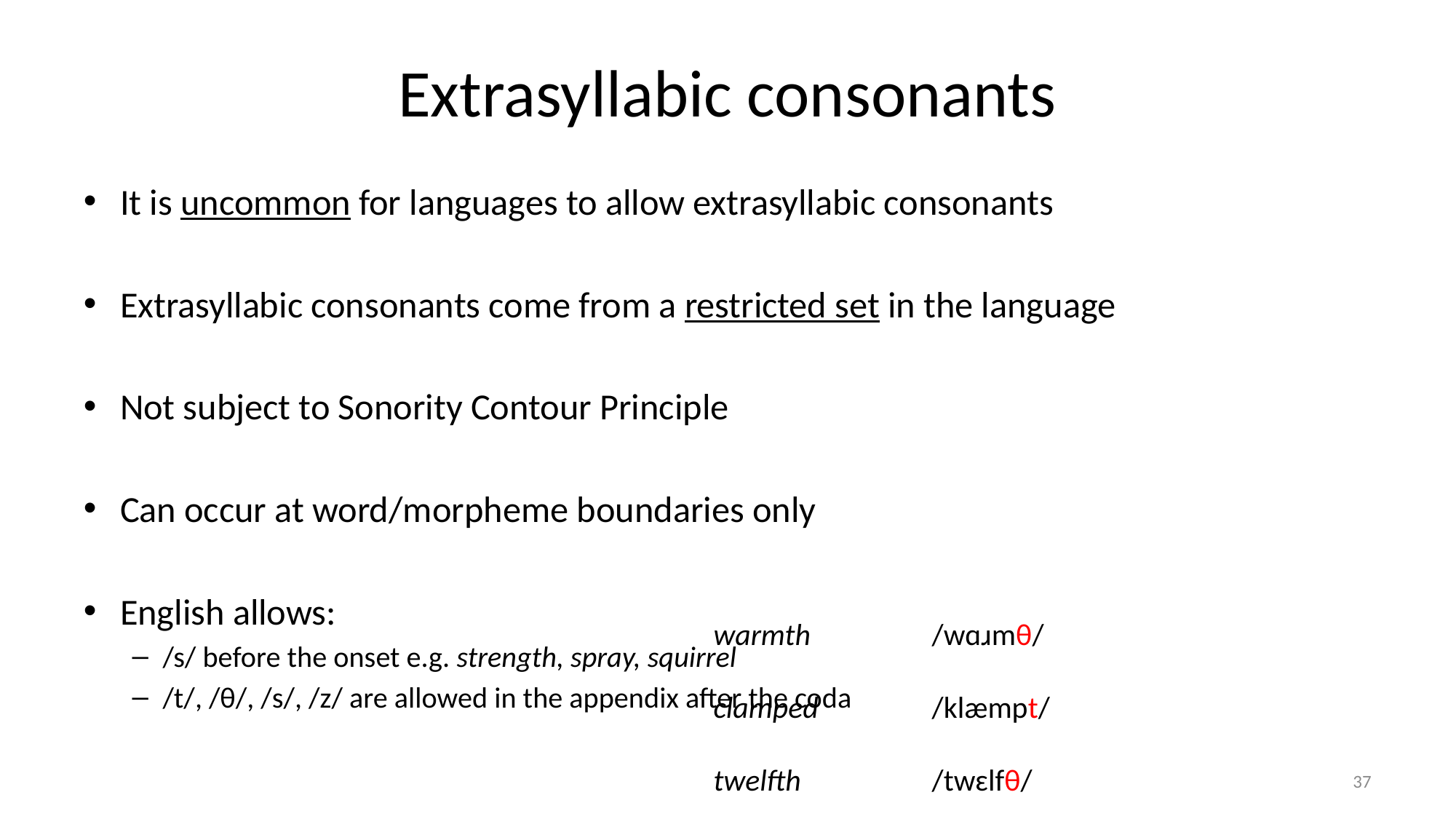

# Extrasyllabic consonants
It is uncommon for languages to allow extrasyllabic consonants

Extrasyllabic consonants come from a restricted set in the language

Not subject to Sonority Contour Principle

Can occur at word/morpheme boundaries only

English allows:
/s/ before the onset e.g. strength, spray, squirrel
/t/, /θ/, /s/, /z/ are allowed in the appendix after the coda

						warmth		/wɑɹmθ/
						clamped		/klæmpt/
						twelfth		/twɛlfθ/
37